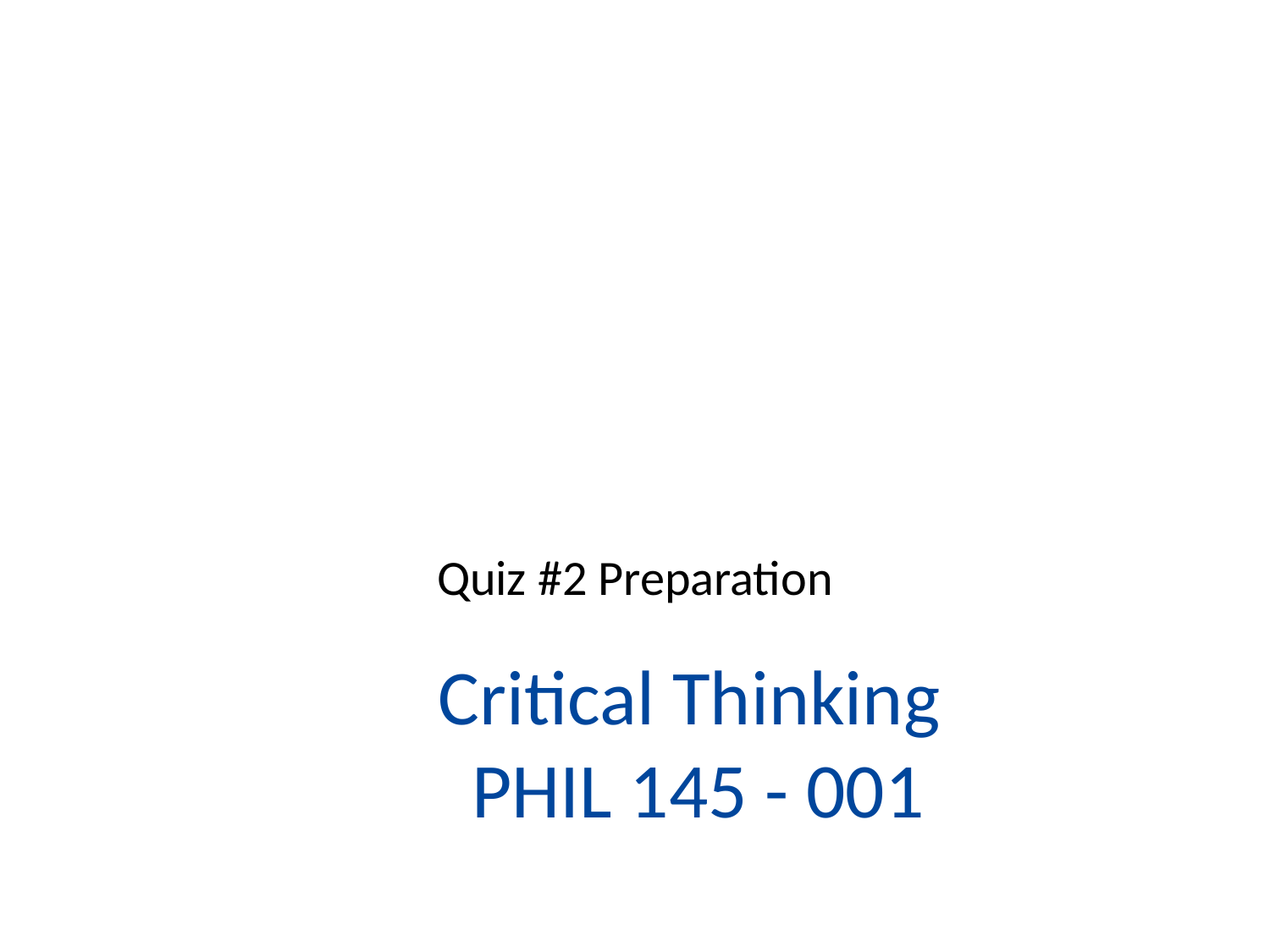

Quiz #2 Preparation
# Critical Thinking PHIL 145 - 001